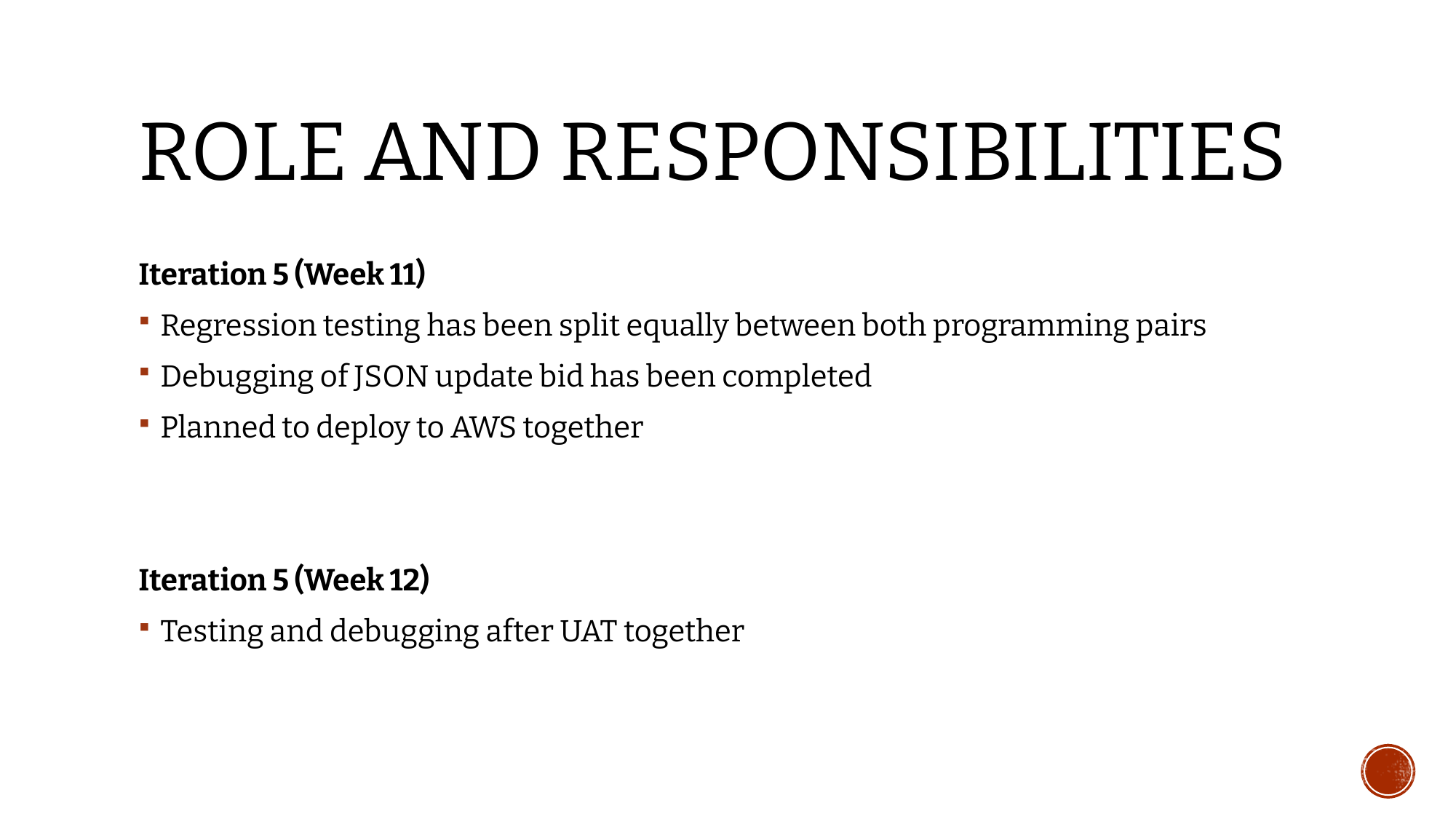

# Role and responsibilities
Iteration 5 (Week 11)
Regression testing has been split equally between both programming pairs
Debugging of JSON update bid has been completed
Planned to deploy to AWS together

Iteration 5 (Week 12)
Testing and debugging after UAT together